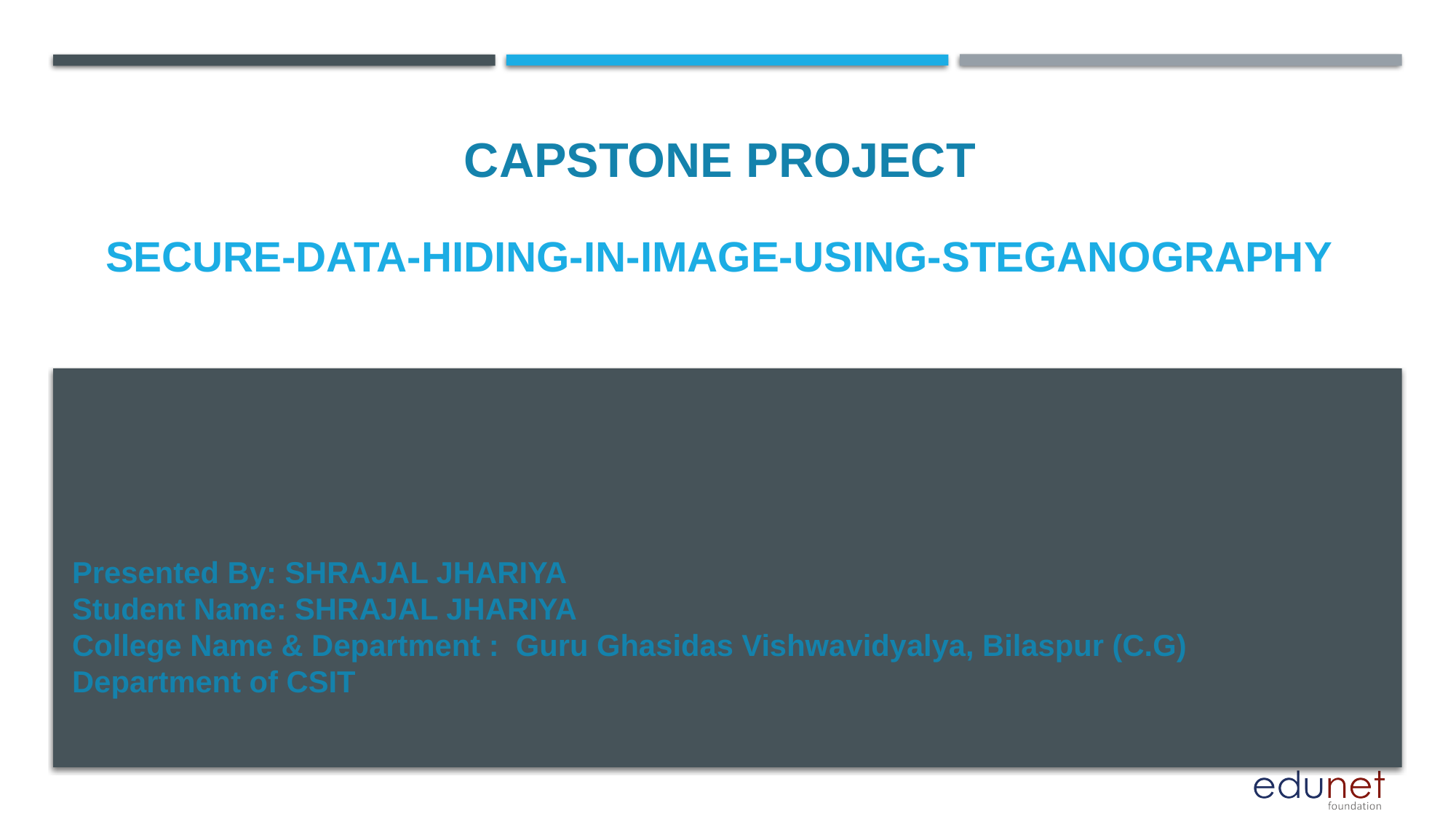

CAPSTONE PROJECT
# Secure-Data-Hiding-In-Image-Using-Steganography
Presented By: SHRAJAL JHARIYA
Student Name: SHRAJAL JHARIYA
College Name & Department :  Guru Ghasidas Vishwavidyalya, Bilaspur (C.G)
Department of CSIT